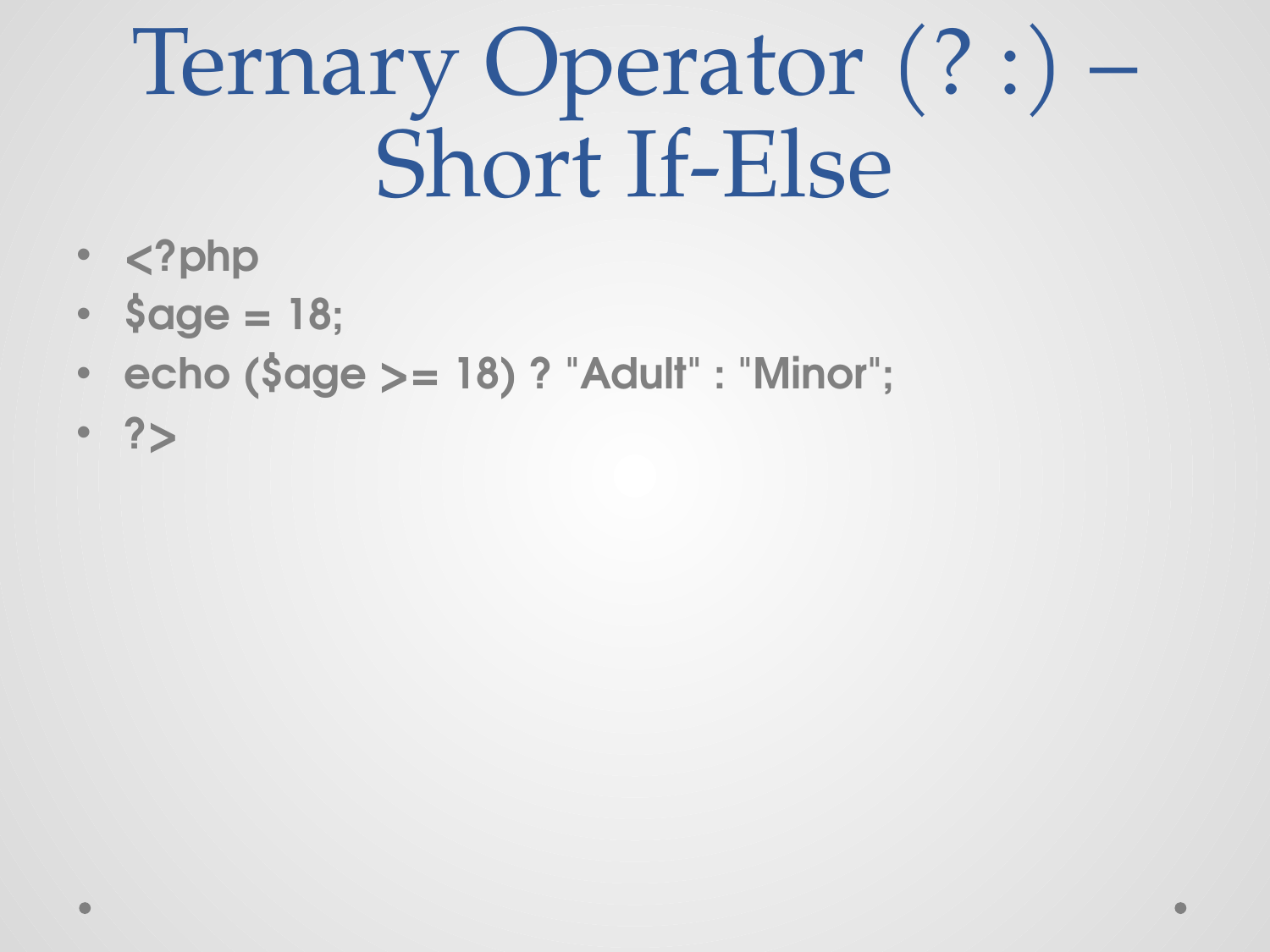

# Ternary Operator (? :) – Short If-Else
<?php
$age = 18;
echo ($age >= 18) ? "Adult" : "Minor";
?>